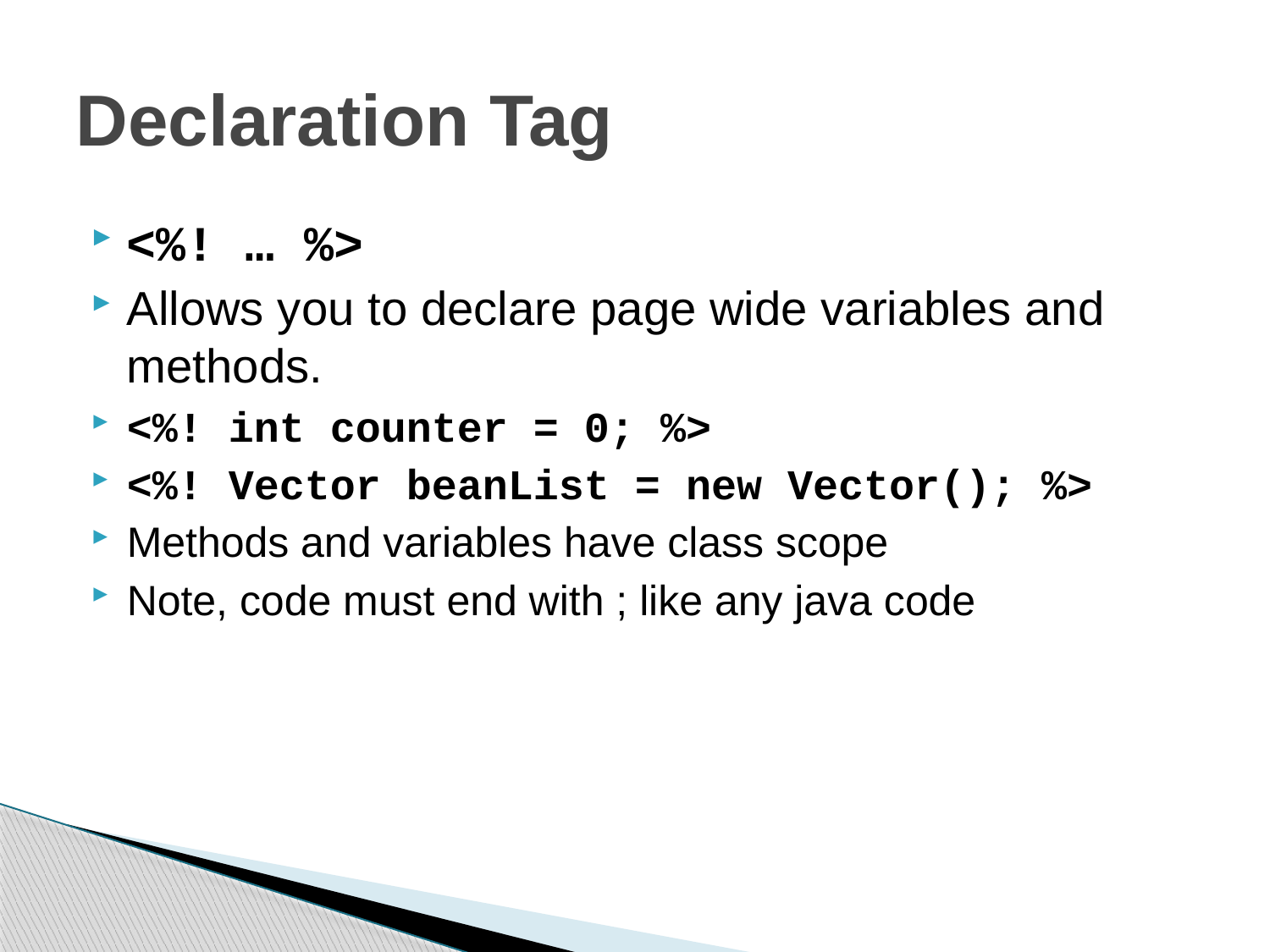

# Declaration Tag
<%! … %>
Allows you to declare page wide variables and methods.
<%! int counter = 0; %>
<%! Vector beanList = new Vector(); %>
Methods and variables have class scope
Note, code must end with ; like any java code